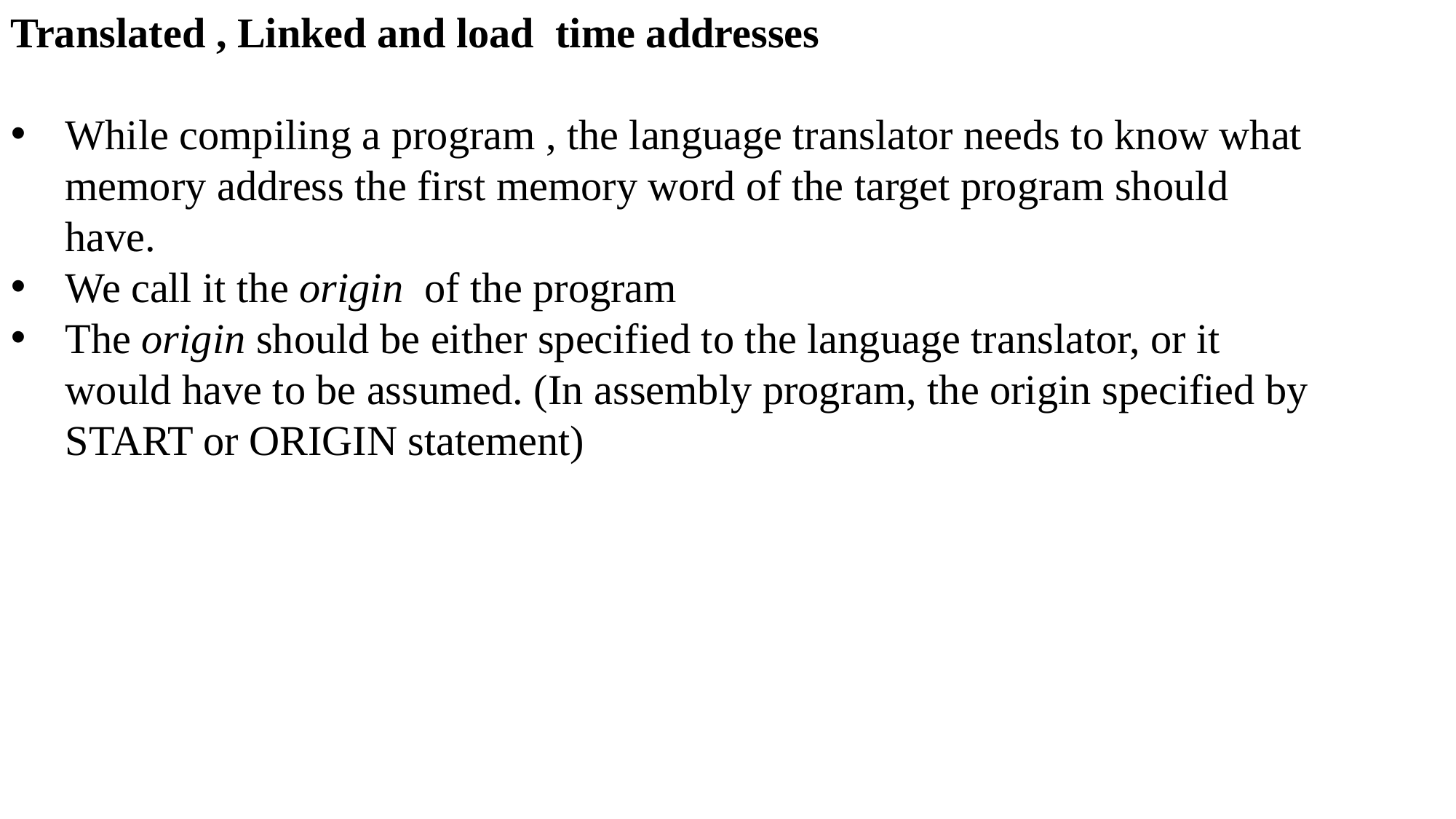

Translated , Linked and load  time addresses

While compiling a program , the language translator needs to know what memory address the first memory word of the target program should have.
We call it the origin  of the program
The origin should be either specified to the language translator, or it would have to be assumed. (In assembly program, the origin specified by START or ORIGIN statement)